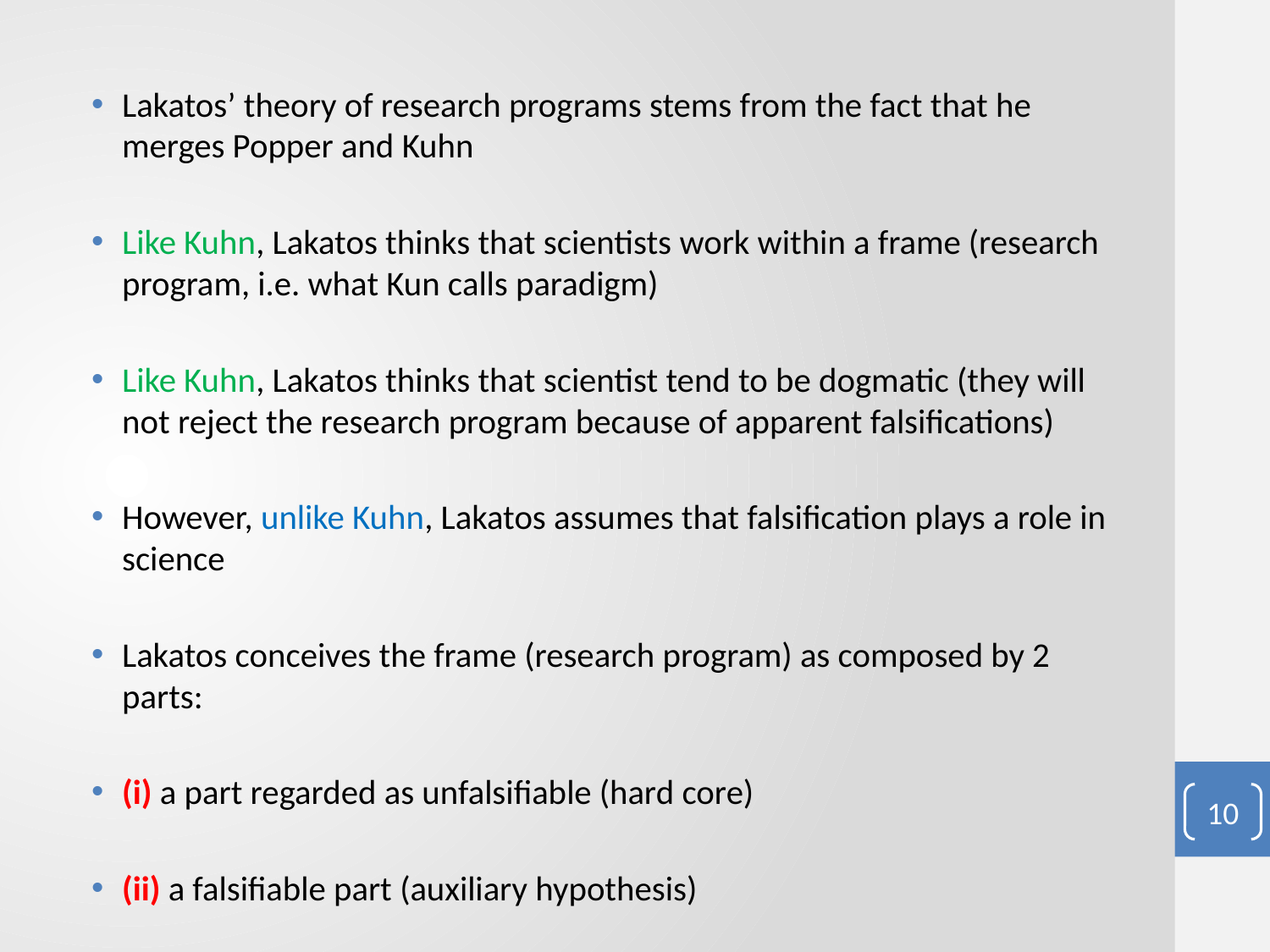

#
Lakatos’ theory of research programs stems from the fact that he merges Popper and Kuhn

Like Kuhn, Lakatos thinks that scientists work within a frame (research program, i.e. what Kun calls paradigm)

Like Kuhn, Lakatos thinks that scientist tend to be dogmatic (they will not reject the research program because of apparent falsifications)

However, unlike Kuhn, Lakatos assumes that falsification plays a role in science

Lakatos conceives the frame (research program) as composed by 2 parts:

(i) a part regarded as unfalsifiable (hard core)

(ii) a falsifiable part (auxiliary hypothesis)
10